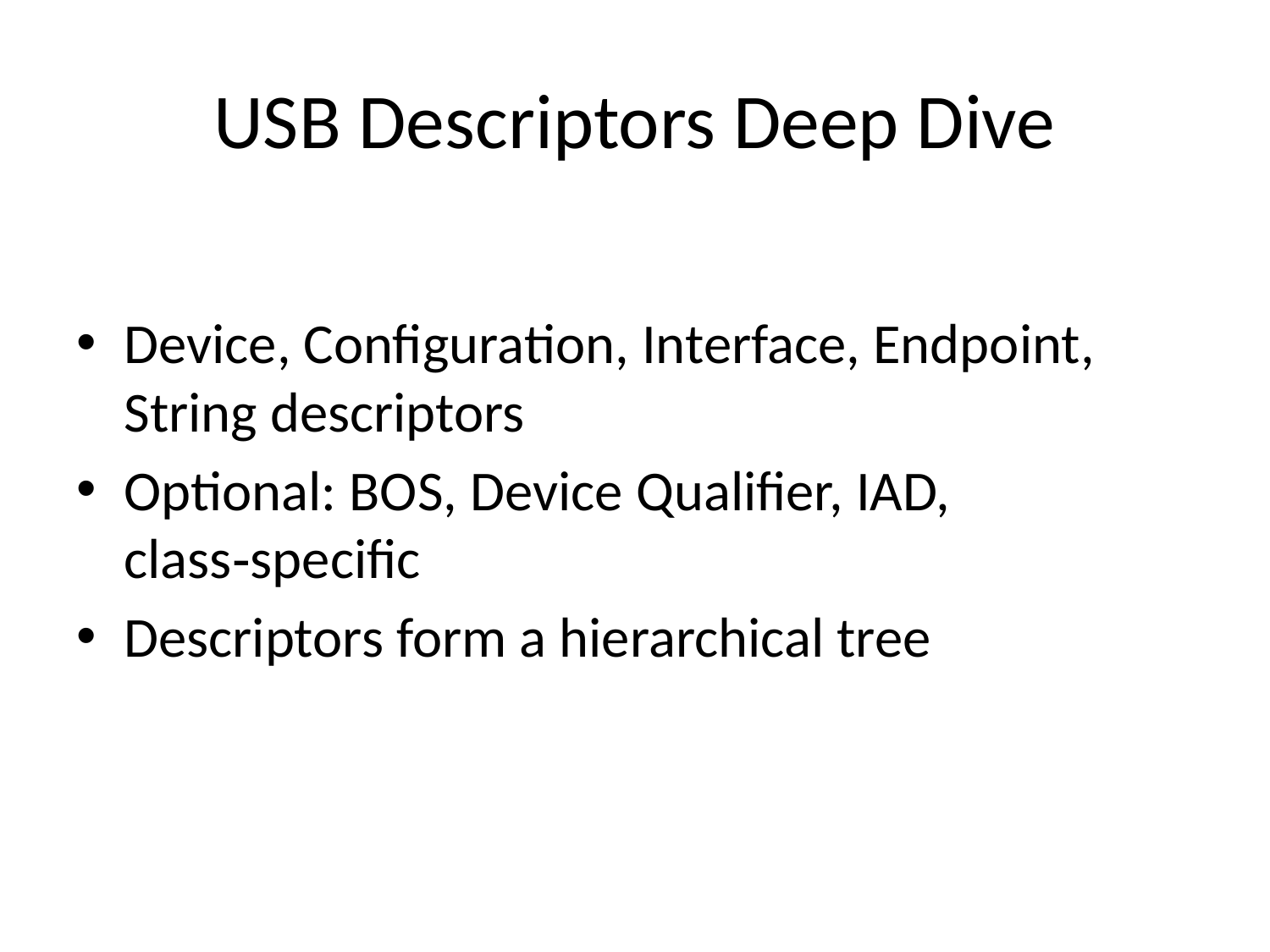

# USB Descriptors Deep Dive

Device, Configuration, Interface, Endpoint, String descriptors
Optional: BOS, Device Qualifier, IAD, class‑specific
Descriptors form a hierarchical tree